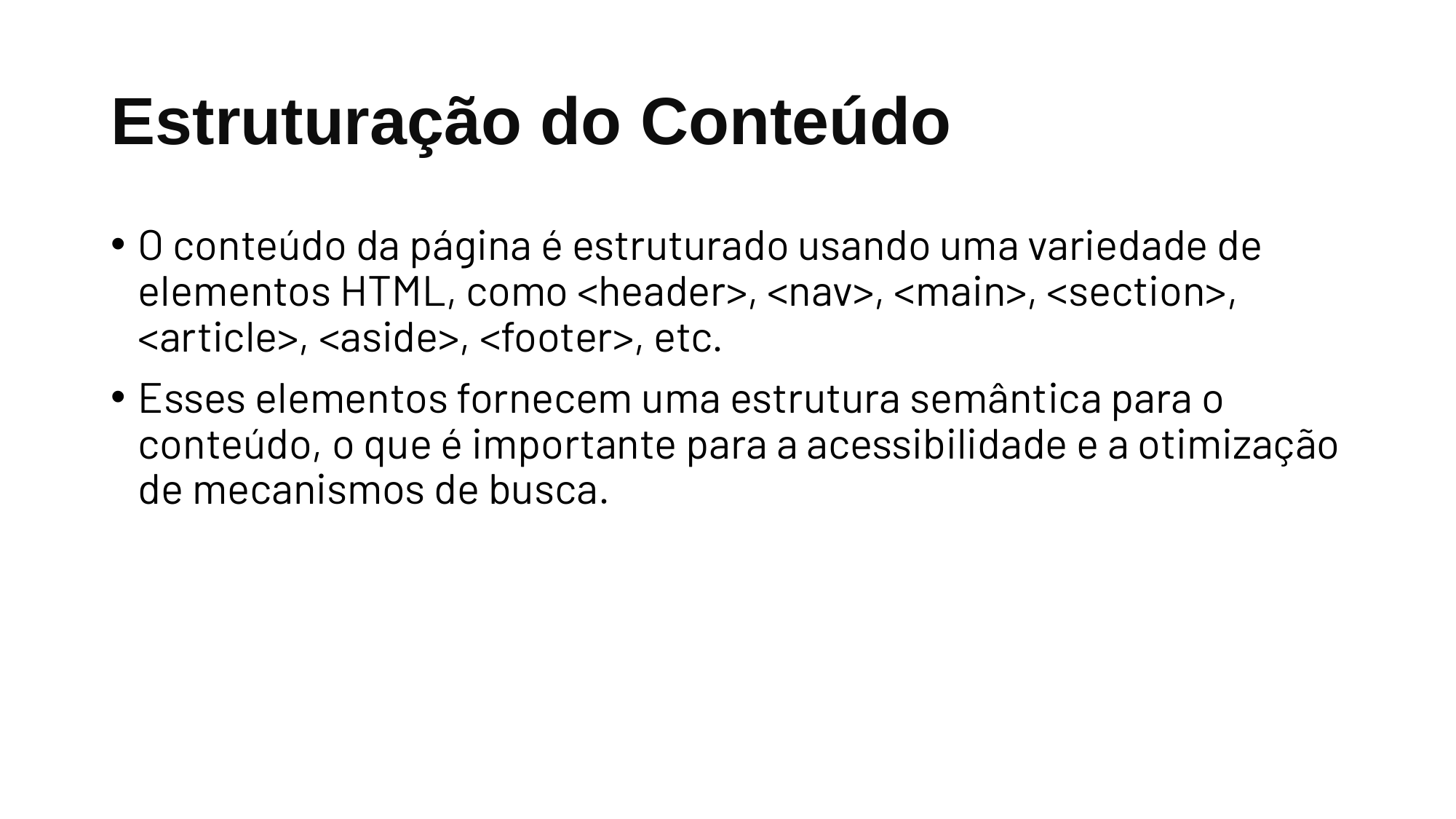

# Estruturação do Conteúdo
O conteúdo da página é estruturado usando uma variedade de elementos HTML, como <header>, <nav>, <main>, <section>, <article>, <aside>, <footer>, etc.
Esses elementos fornecem uma estrutura semântica para o conteúdo, o que é importante para a acessibilidade e a otimização de mecanismos de busca.